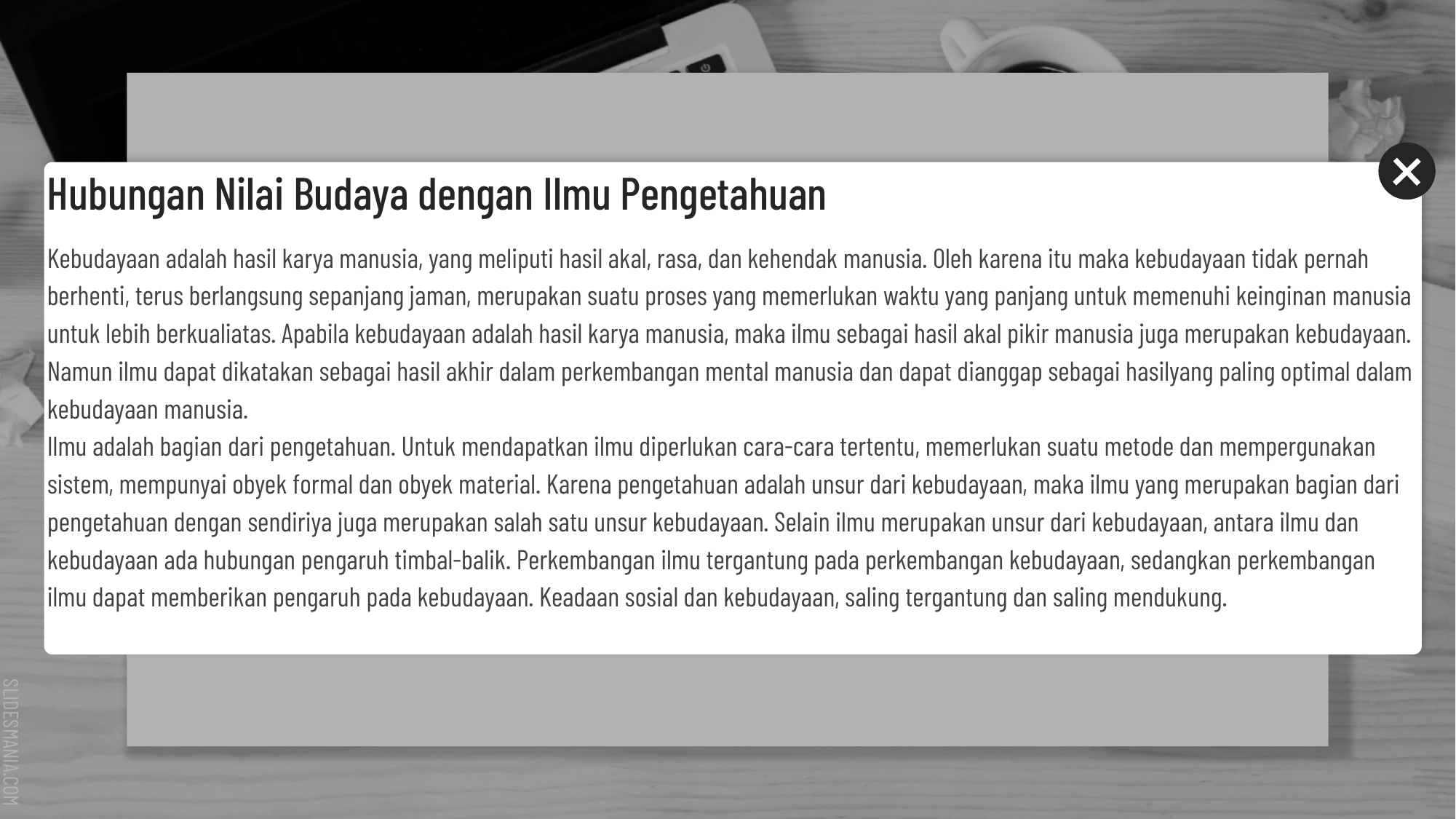

# Hubungan Nilai Budaya dengan Ilmu Pengetahuan

Kebudayaan adalah hasil karya manusia, yang meliputi hasil akal, rasa, dan kehendak manusia. Oleh karena itu maka kebudayaan tidak pernah berhenti, terus berlangsung sepanjang jaman, merupakan suatu proses yang memerlukan waktu yang panjang untuk memenuhi keinginan manusia untuk lebih berkualiatas. Apabila kebudayaan adalah hasil karya manusia, maka ilmu sebagai hasil akal pikir manusia juga merupakan kebudayaan. Namun ilmu dapat dikatakan sebagai hasil akhir dalam perkembangan mental manusia dan dapat dianggap sebagai hasilyang paling optimal dalam kebudayaan manusia.
Ilmu adalah bagian dari pengetahuan. Untuk mendapatkan ilmu diperlukan cara-cara tertentu, memerlukan suatu metode dan mempergunakan sistem, mempunyai obyek formal dan obyek material. Karena pengetahuan adalah unsur dari kebudayaan, maka ilmu yang merupakan bagian dari pengetahuan dengan sendiriya juga merupakan salah satu unsur kebudayaan. Selain ilmu merupakan unsur dari kebudayaan, antara ilmu dan kebudayaan ada hubungan pengaruh timbal-balik. Perkembangan ilmu tergantung pada perkembangan kebudayaan, sedangkan perkembangan ilmu dapat memberikan pengaruh pada kebudayaan. Keadaan sosial dan kebudayaan, saling tergantung dan saling mendukung.